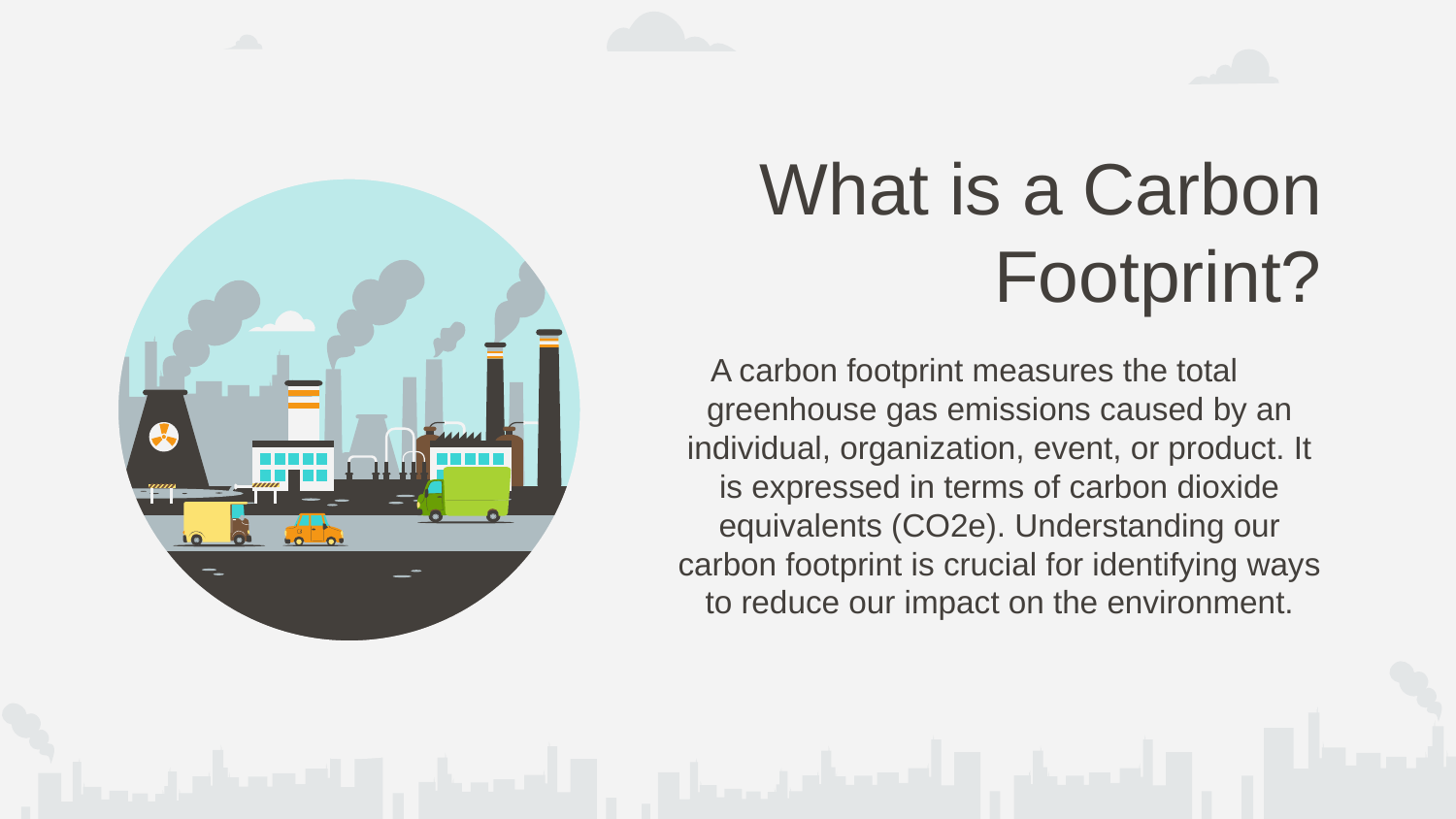

# What is a Carbon Footprint?
A carbon footprint measures the total greenhouse gas emissions caused by an individual, organization, event, or product. It is expressed in terms of carbon dioxide equivalents (CO2e). Understanding our carbon footprint is crucial for identifying ways to reduce our impact on the environment.